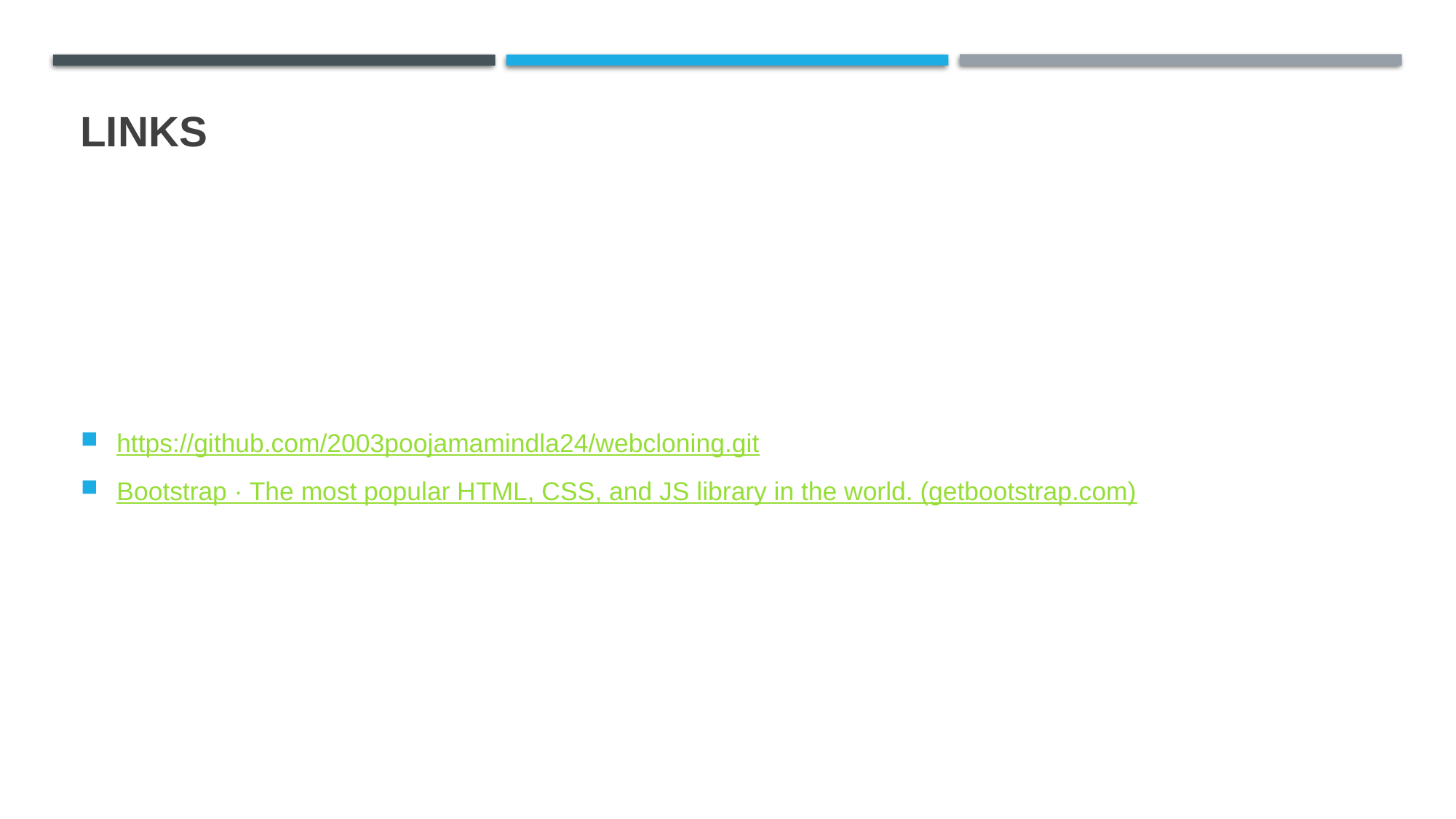

# links
https://github.com/2003poojamamindla24/webcloning.git
Bootstrap · The most popular HTML, CSS, and JS library in the world. (getbootstrap.com)